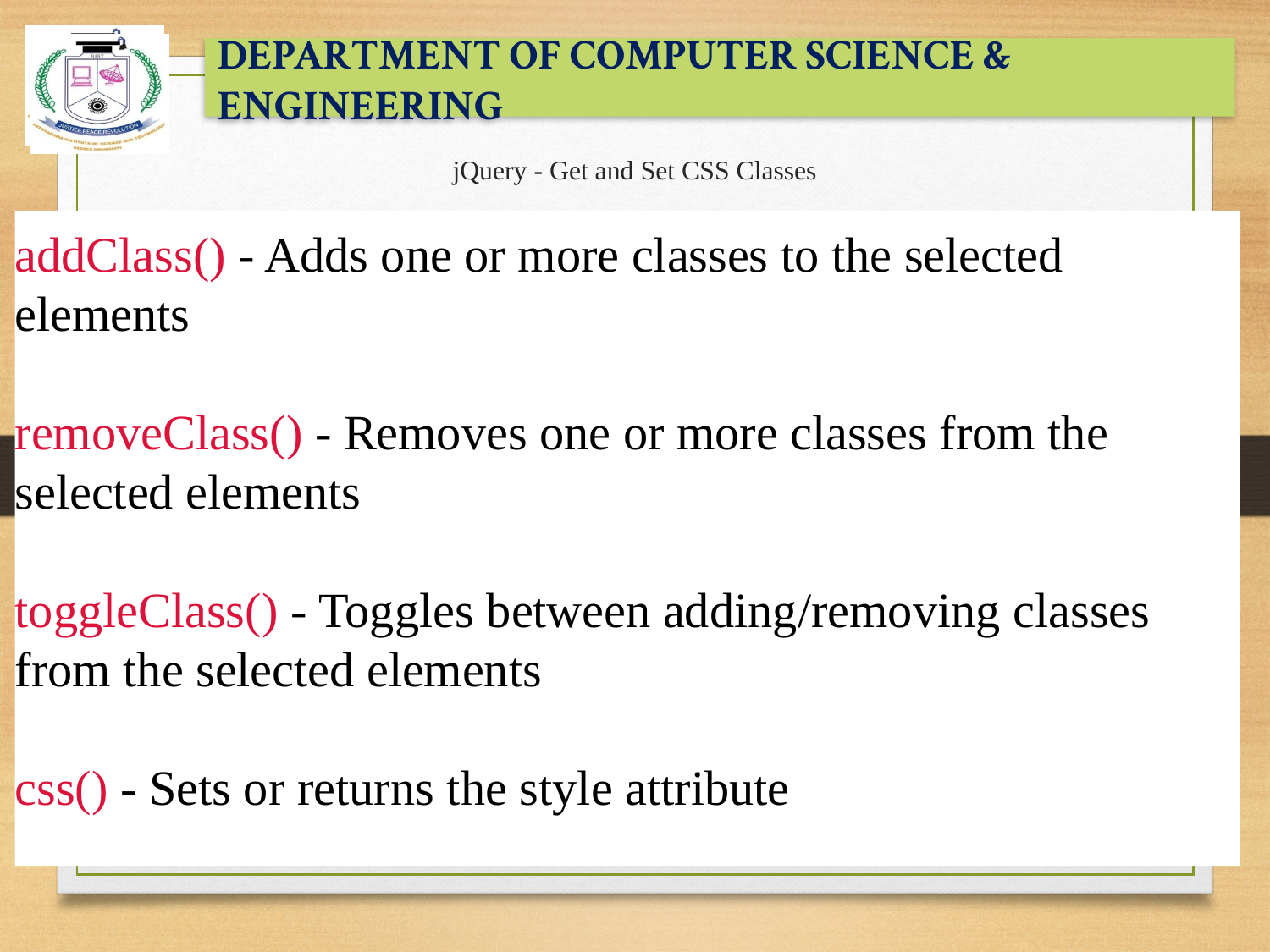

# jQuery - Get and Set CSS Classes
addClass() - Adds one or more classes to the selected elements

removeClass() - Removes one or more classes from the selected elements

toggleClass() - Toggles between adding/removing classes from the selected elements

css() - Sets or returns the style attribute

CIDD -UNIT-III
9/23/2021
128